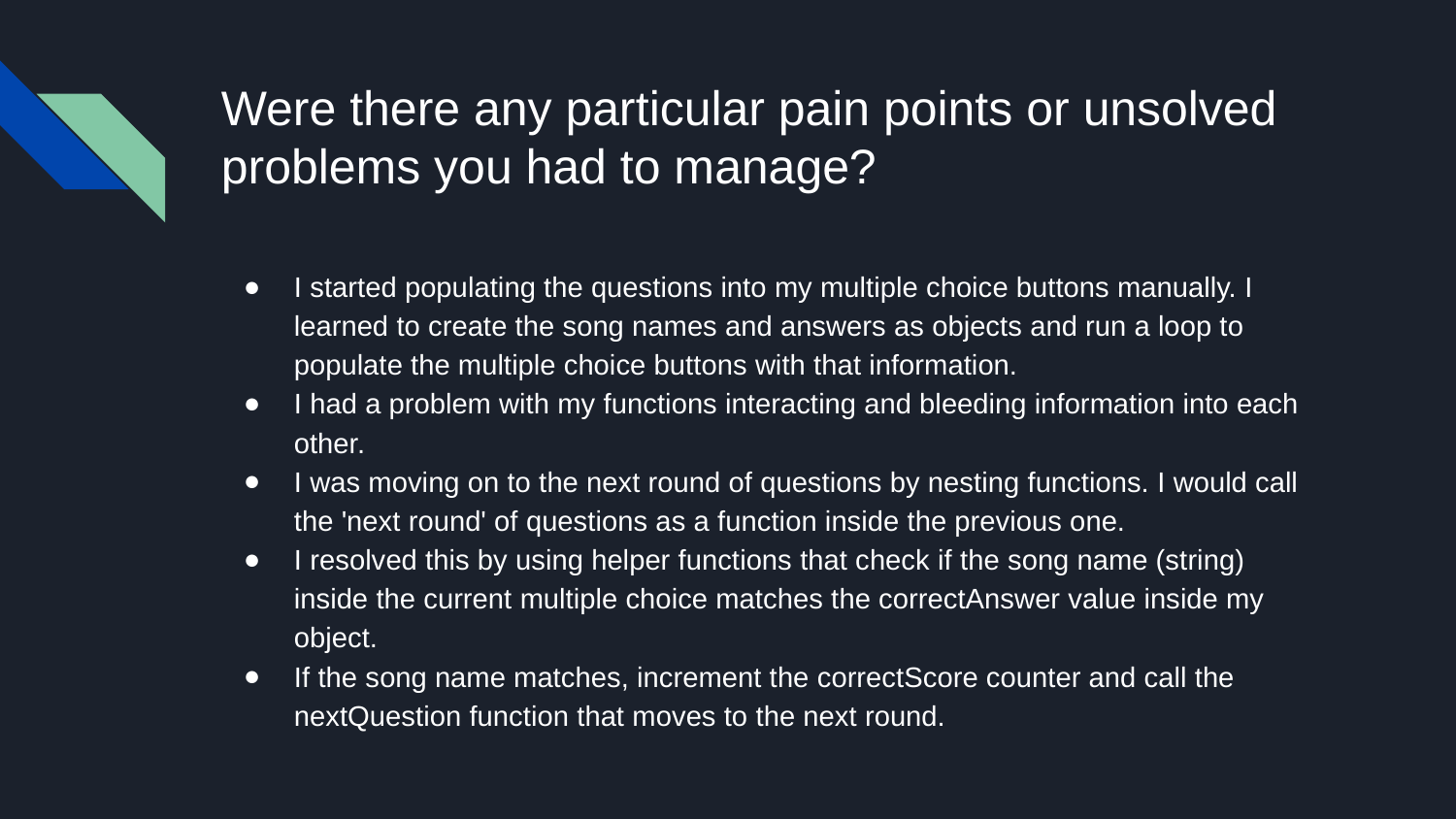

# Were there any particular pain points or unsolved problems you had to manage?
I started populating the questions into my multiple choice buttons manually. I learned to create the song names and answers as objects and run a loop to populate the multiple choice buttons with that information.
I had a problem with my functions interacting and bleeding information into each other.
I was moving on to the next round of questions by nesting functions. I would call the 'next round' of questions as a function inside the previous one.
I resolved this by using helper functions that check if the song name (string) inside the current multiple choice matches the correctAnswer value inside my object.
If the song name matches, increment the correctScore counter and call the nextQuestion function that moves to the next round.